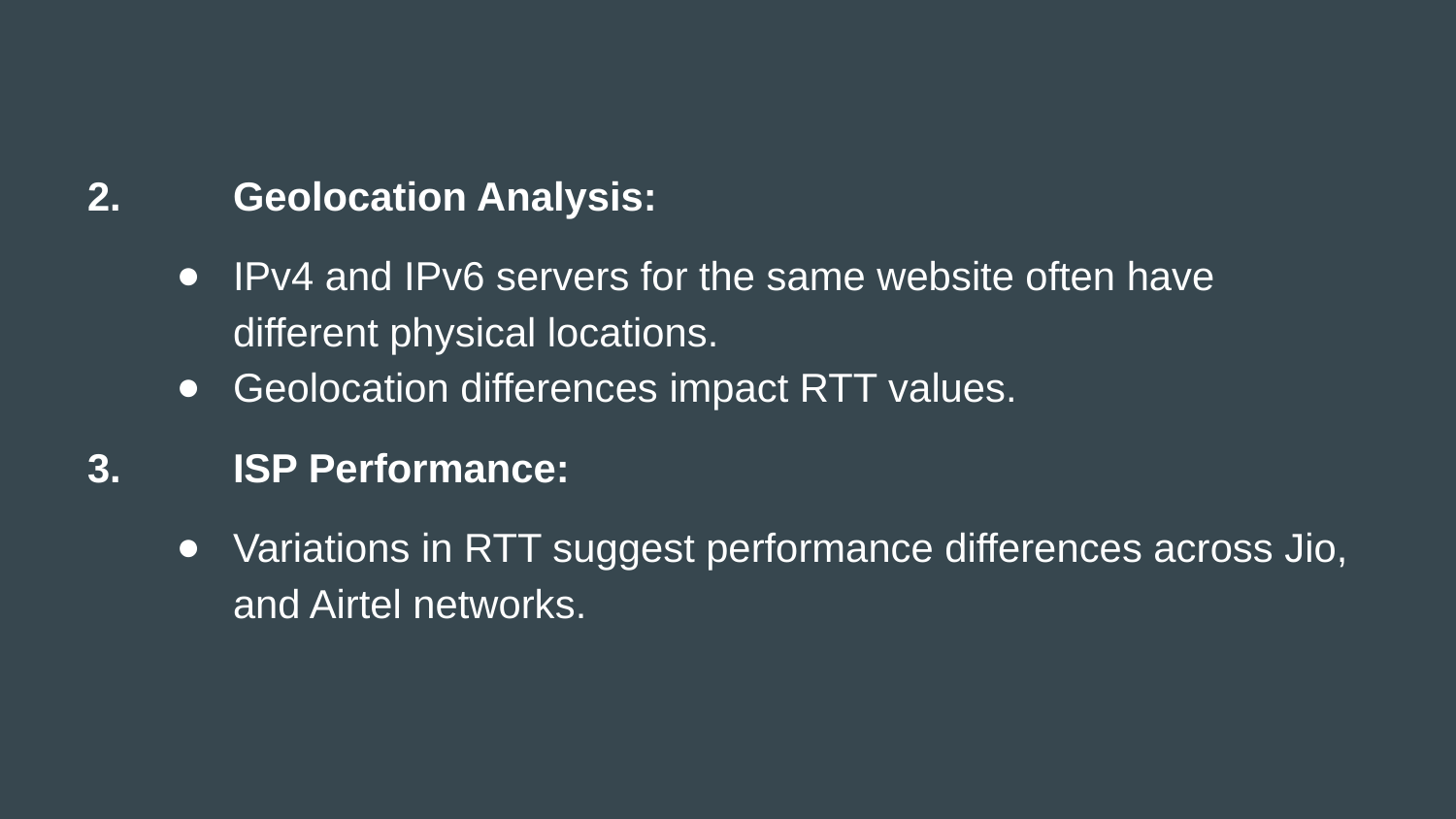

2.	Geolocation Analysis:
IPv4 and IPv6 servers for the same website often have different physical locations.
Geolocation differences impact RTT values.
3.	ISP Performance:
Variations in RTT suggest performance differences across Jio, and Airtel networks.